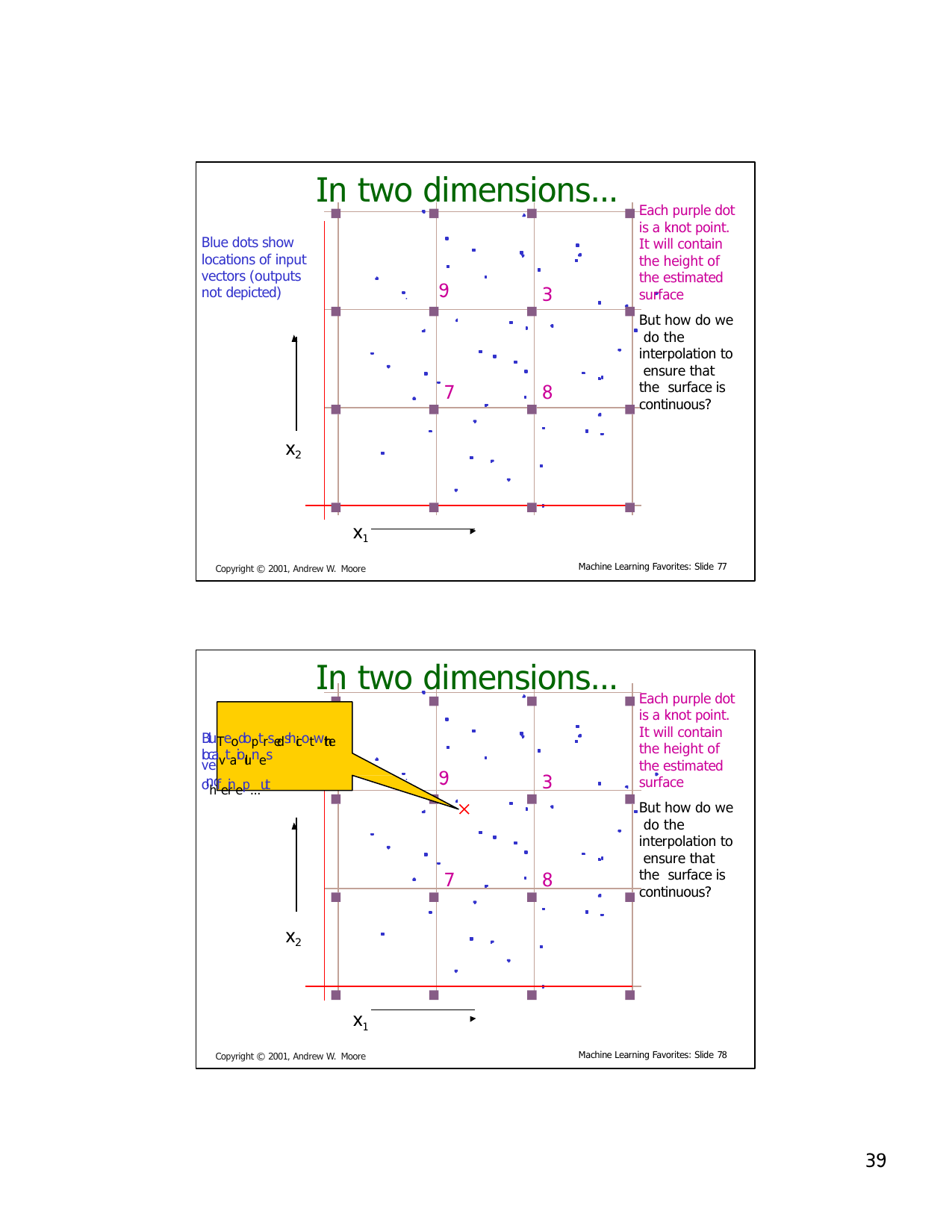

# In two dimensions…
Each purple dot  is a knot point.  It will contain  the height of  the estimated  surface
But how do we  do the  interpolation to  ensure that the  surface is  continuous?

Blue dots show  locations of input  vectors (outputs  not depicted)

9
3

7
8

x2

x1
Copyright © 2001, Andrew W. Moore

Machine Learning Favorites: Slide 77

In two dimensions…
BluTeodoptrsedshicotwthe

Each purple dot  is a knot point.  It will contain  the height of  the estimated  surface
But how do we  do the  interpolation to  ensure that the  surface is  continuous?

locavtaiolunes ohferinep…ut

vectors (outputs  not depicted)

9
3

7
8

x2

x1
Copyright © 2001, Andrew W. Moore

Machine Learning Favorites: Slide 78
39